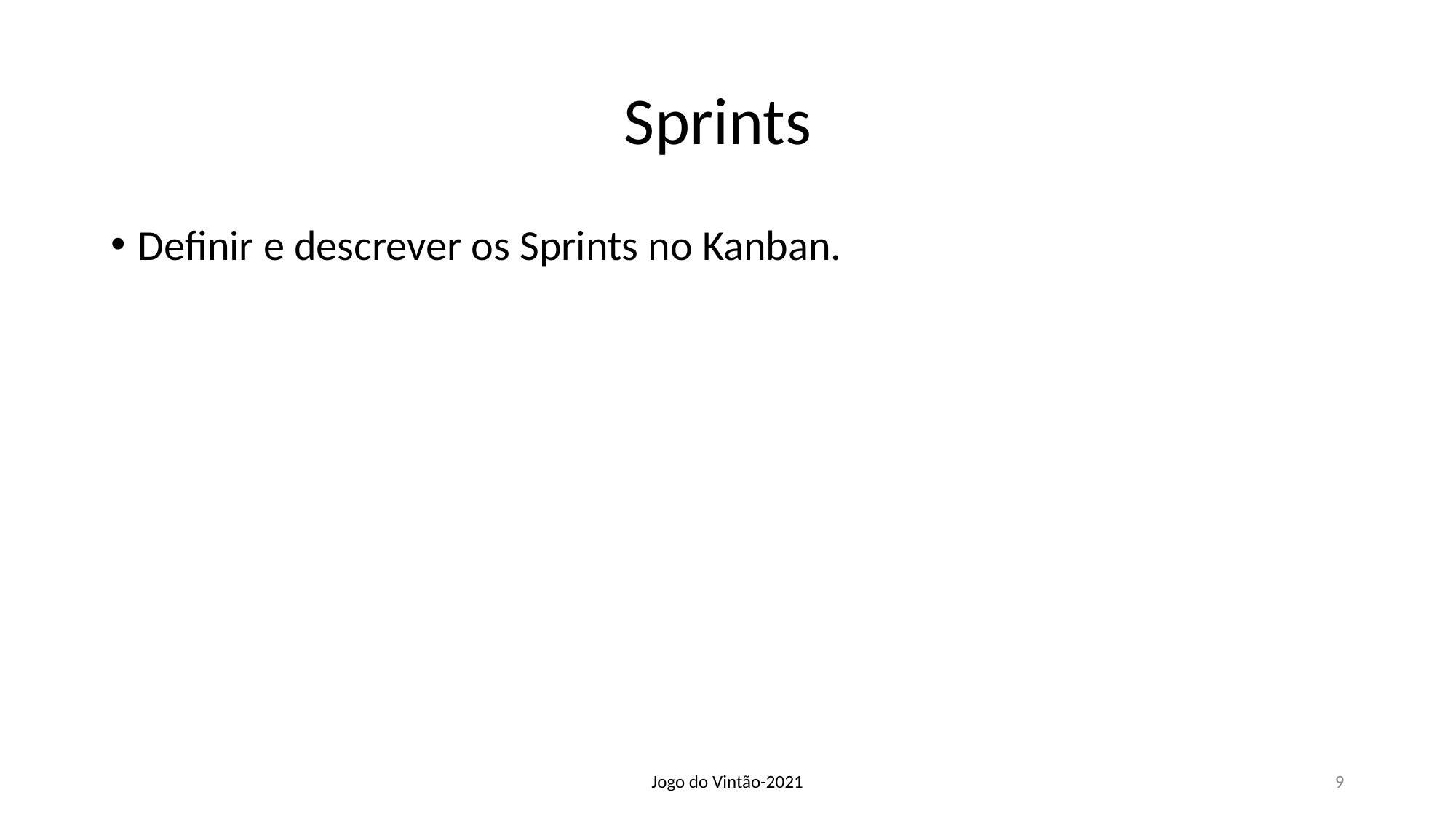

# Sprints
Definir e descrever os Sprints no Kanban.
Jogo do Vintão-2021
9